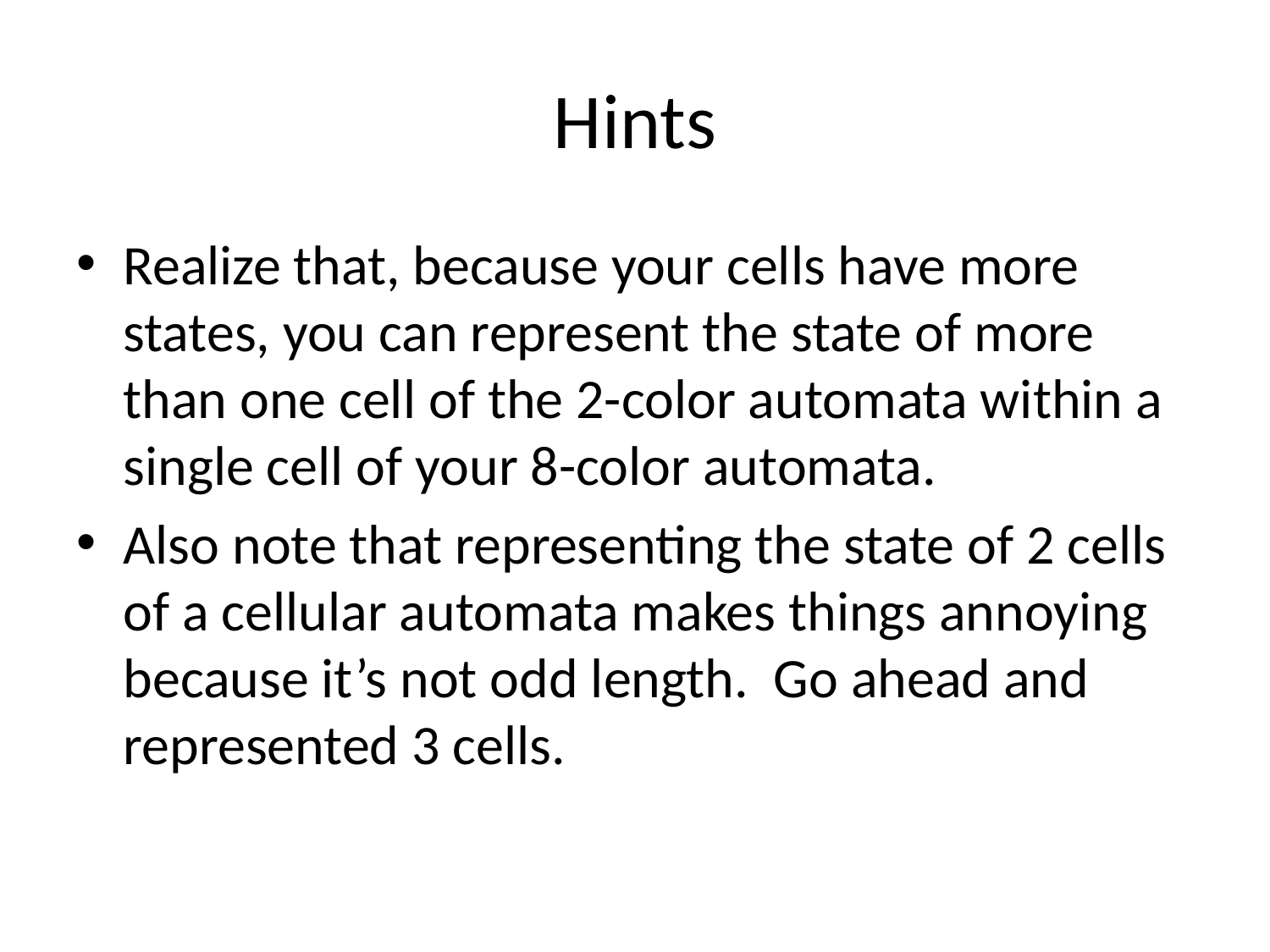

# Hints
Realize that, because your cells have more states, you can represent the state of more than one cell of the 2-color automata within a single cell of your 8-color automata.
Also note that representing the state of 2 cells of a cellular automata makes things annoying because it’s not odd length.  Go ahead and represented 3 cells.